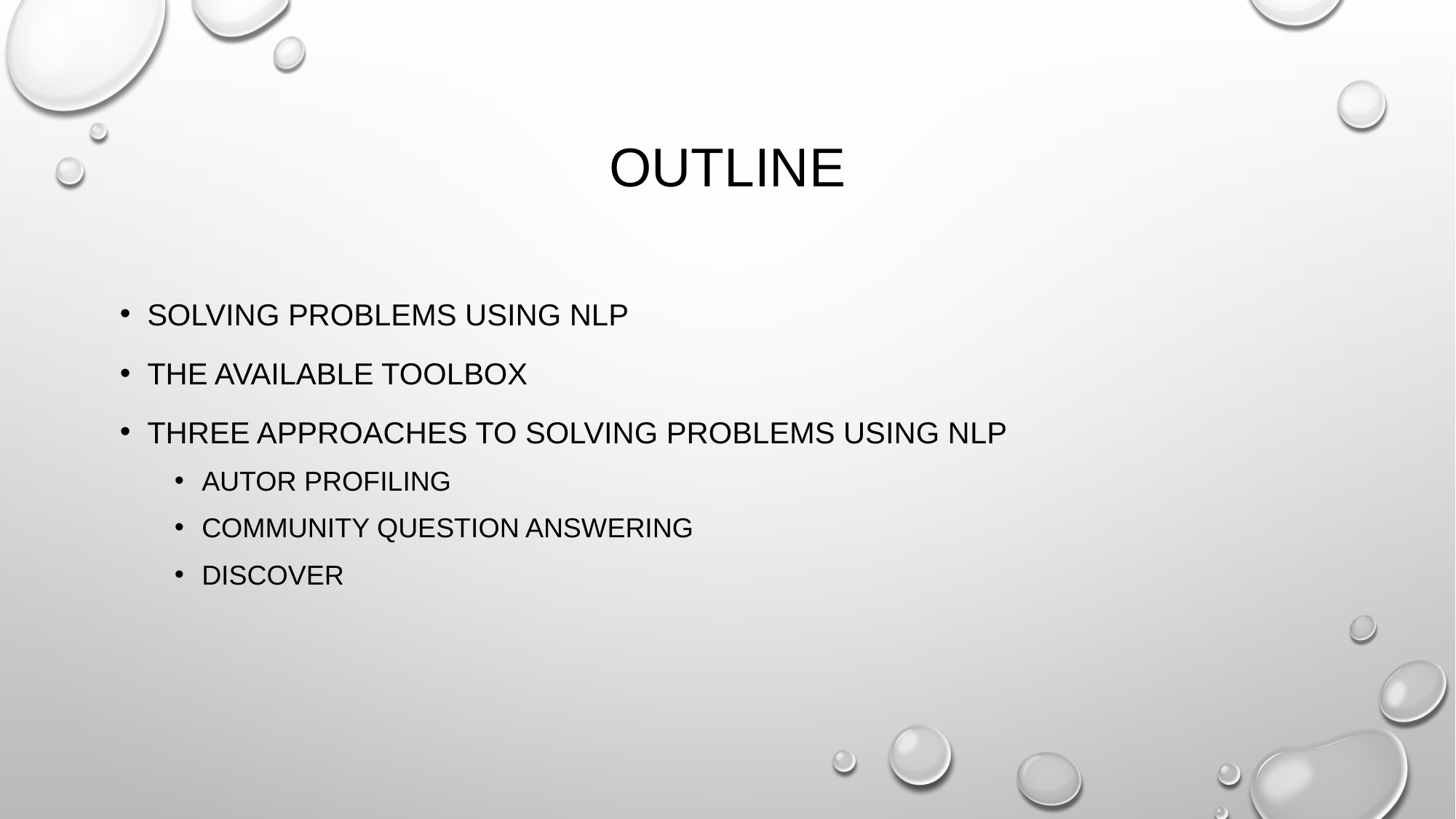

# Outline
Solving problems using NLP
The available toolbox
Three approaches to solving problems using NLP
Autor profiling
Community question answering
DISCOVER